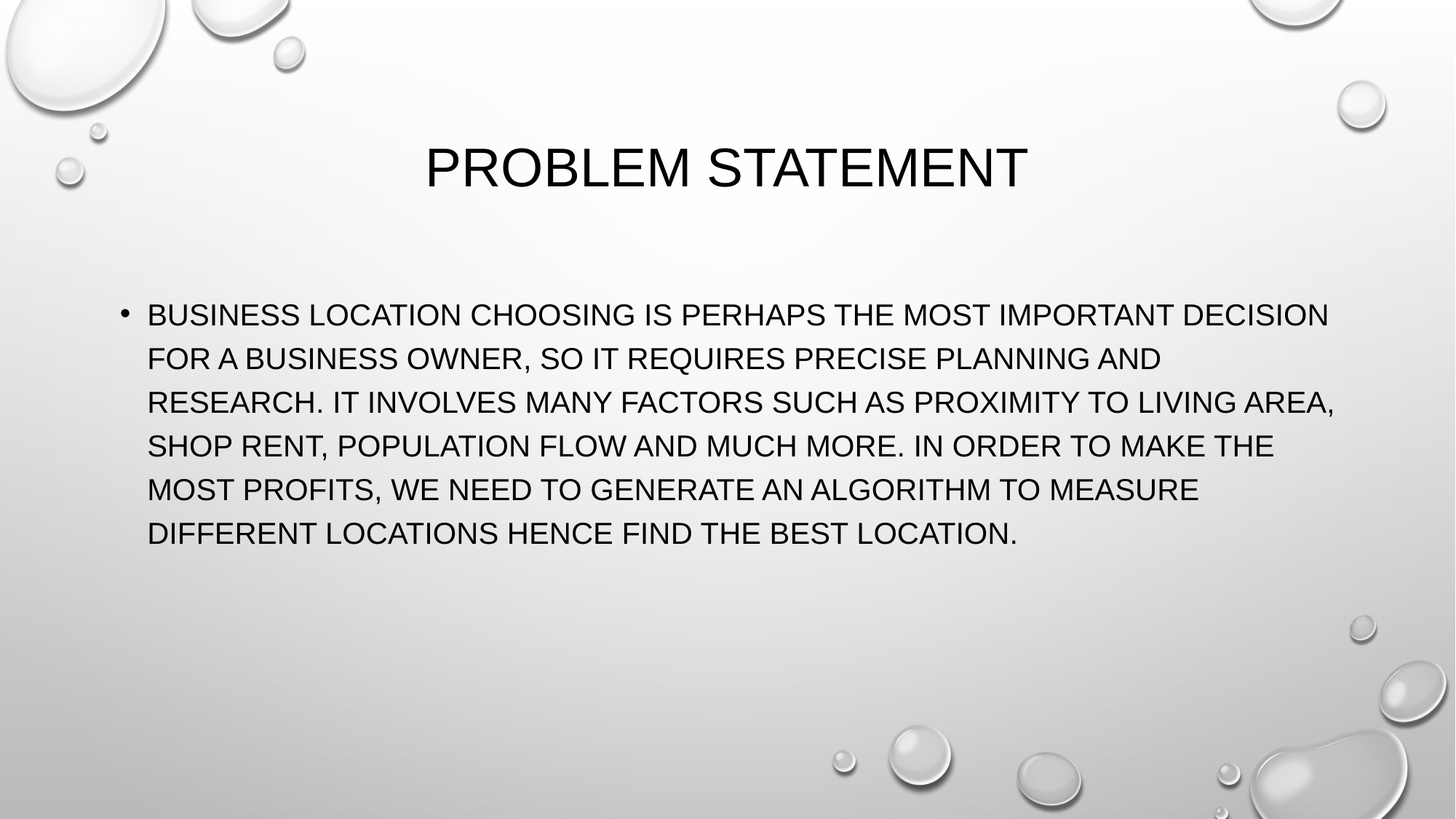

# Problem statement
Business location choosing is perhaps the most important decision for a business owner, so it requires precise planning and research. It involves many factors such as proximity to living area, shop rent, population flow and much more. In order to make the most profits, we need to generate an algorithm to measure different locations hence find the best location.